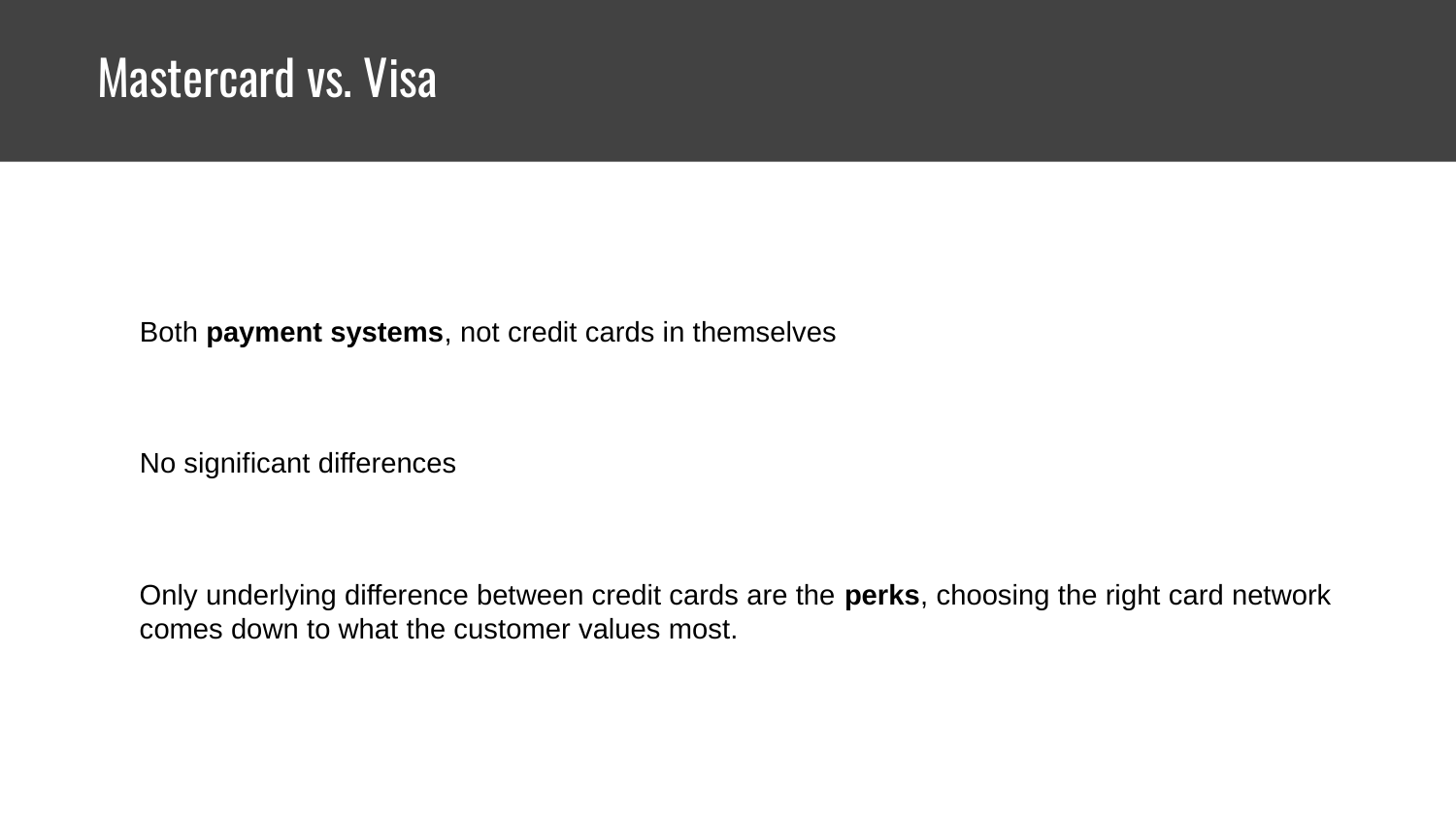

# Mastercard vs. Visa
Both payment systems, not credit cards in themselves
No significant differences
Only underlying difference between credit cards are the perks, choosing the right card network comes down to what the customer values most.